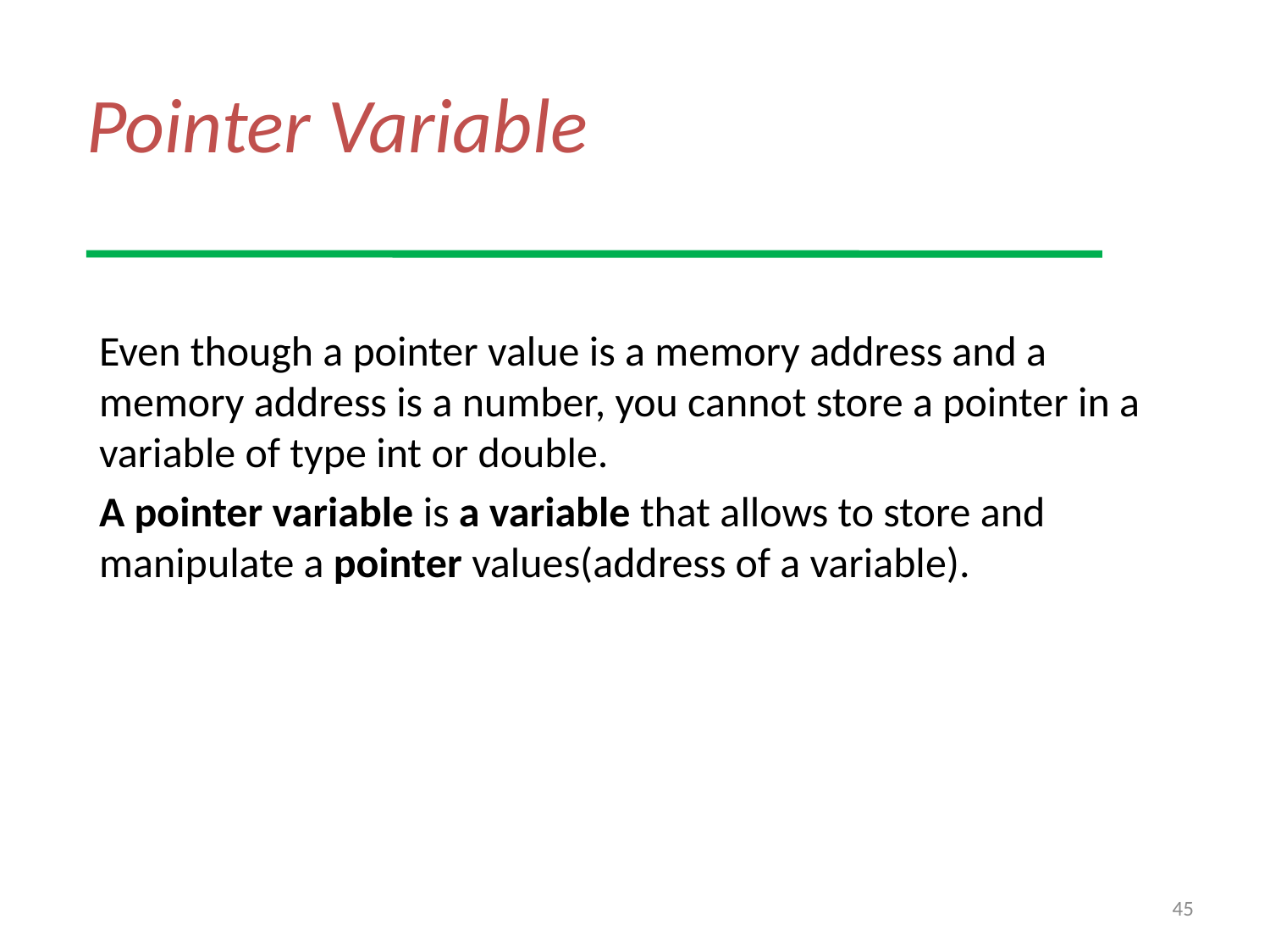

# Pointer Variable
Even though a pointer value is a memory address and a memory address is a number, you cannot store a pointer in a variable of type int or double.
A pointer variable is a variable that allows to store and manipulate a pointer values(address of a variable).

45